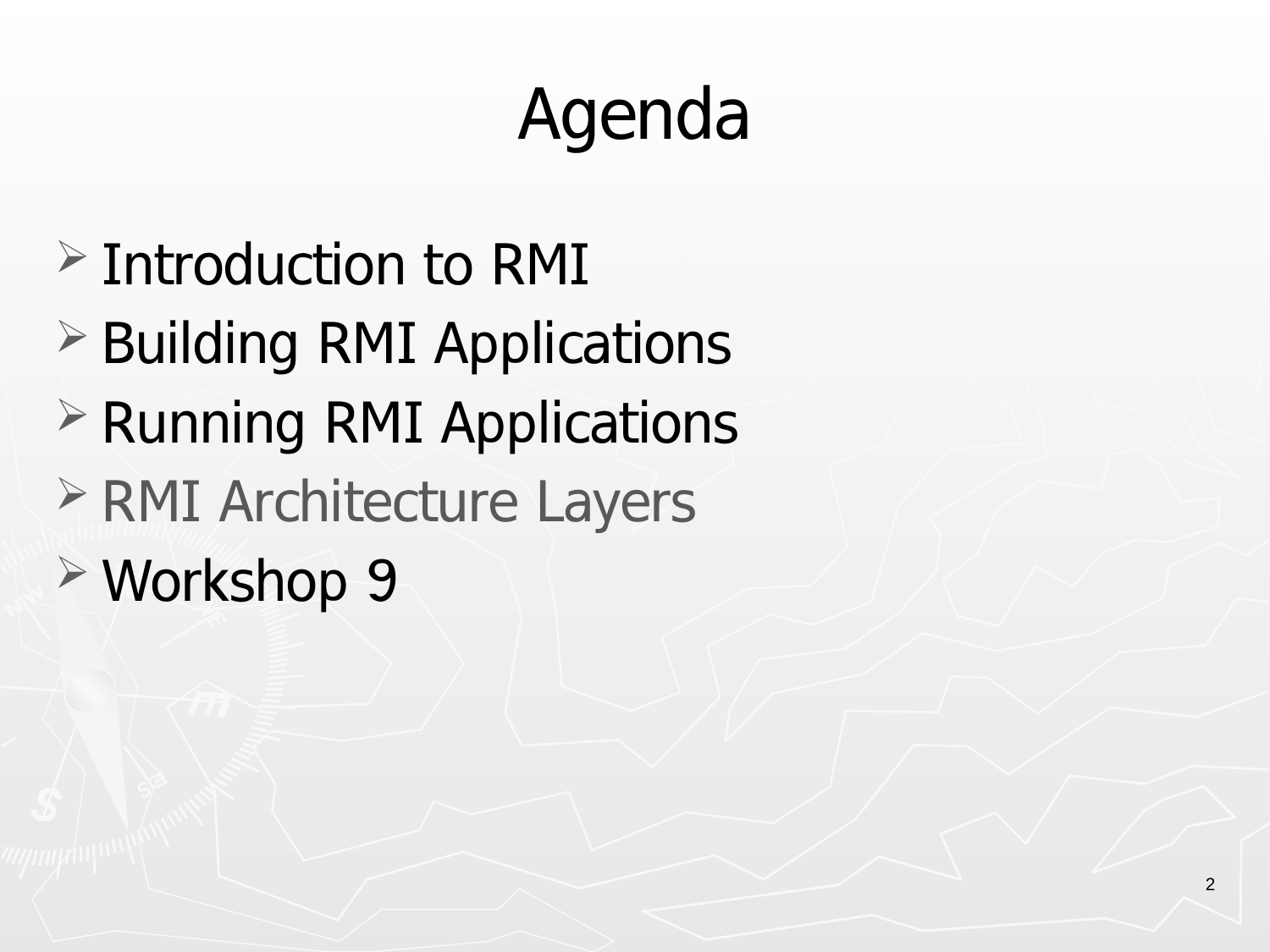

# Agenda
Introduction to RMI
Building RMI Applications
Running RMI Applications
RMI Architecture Layers
Workshop 9
2